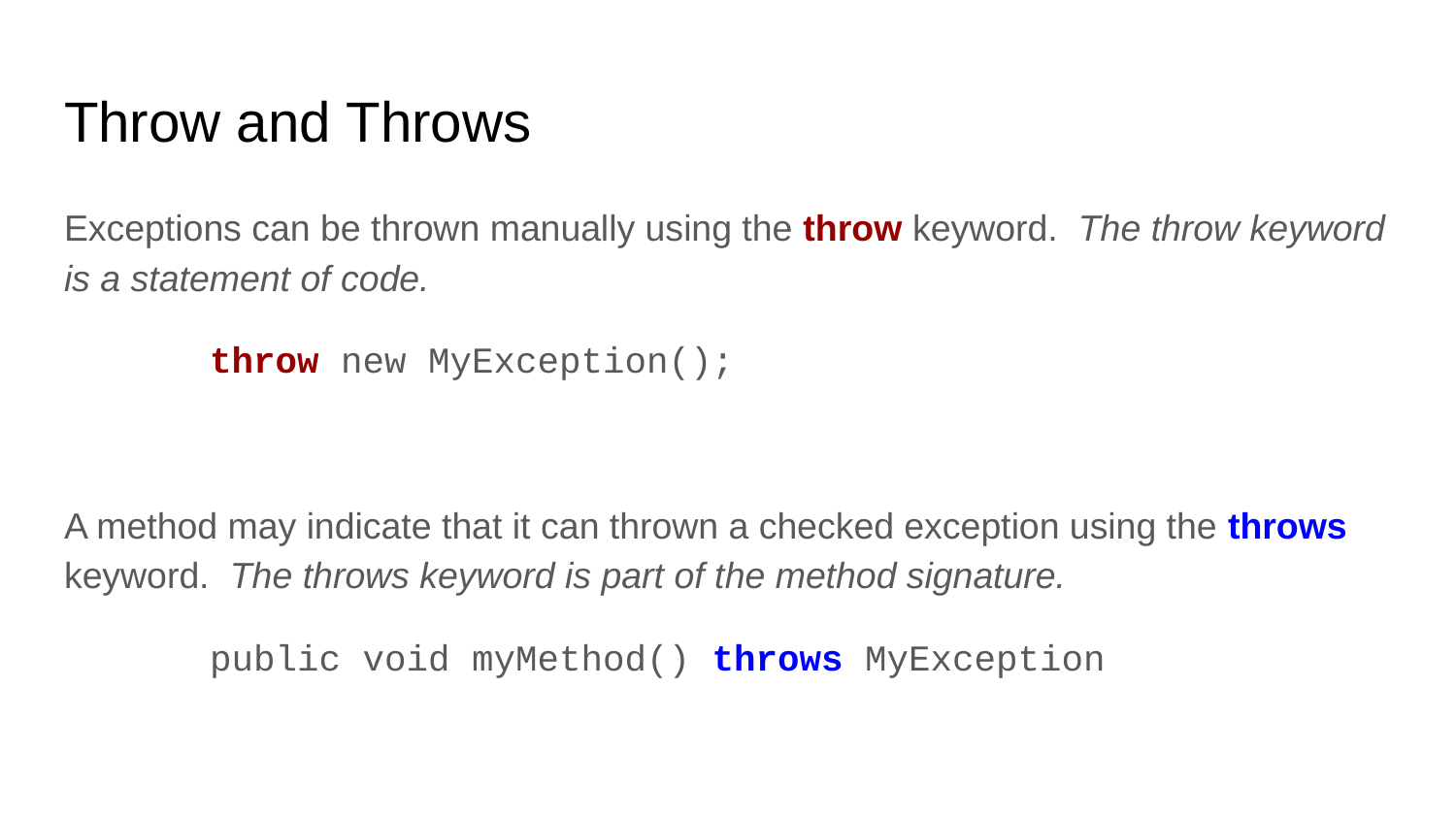

# Throw and Throws
Exceptions can be thrown manually using the throw keyword.  The throw keyword is a statement of code.
	throw new MyException();

A method may indicate that it can thrown a checked exception using the throws keyword.  The throws keyword is part of the method signature.
	public void myMethod() throws MyException